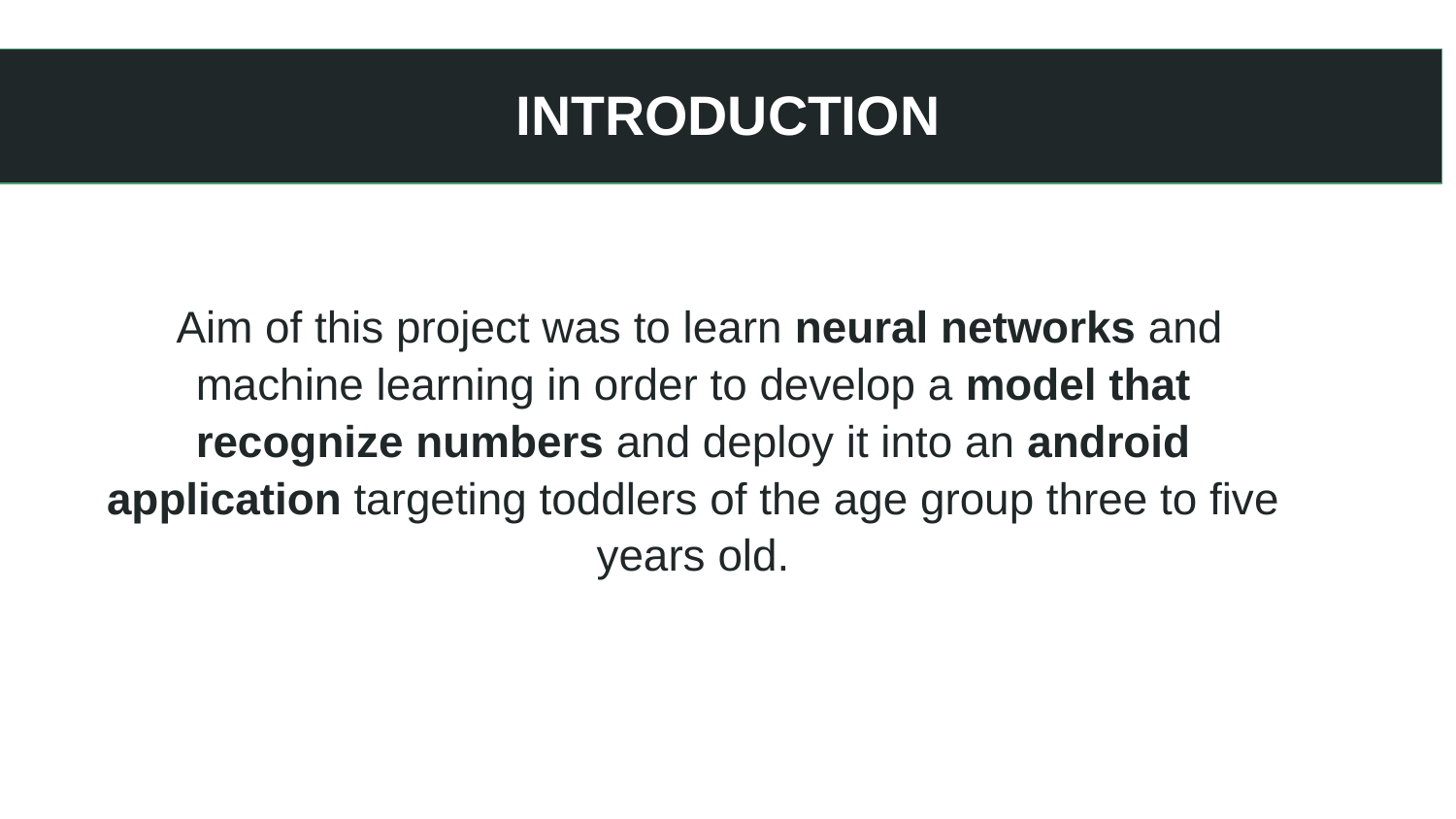

# INTRODUCTION
 Aim of this project was to learn neural networks and machine learning in order to develop a model that recognize numbers and deploy it into an android application targeting toddlers of the age group three to five years old.